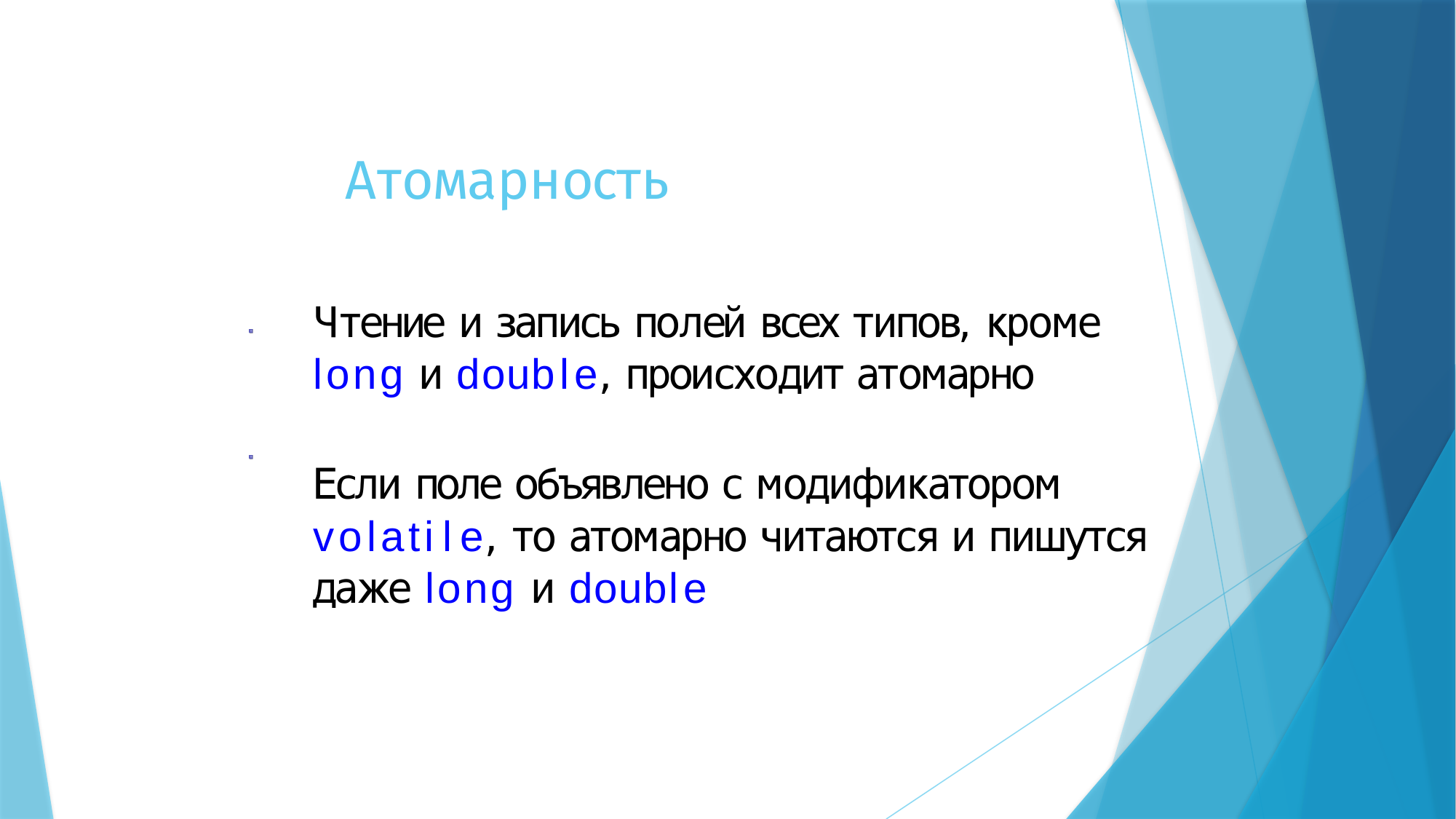

# Атомарность
Чтение и запись полей всех типов, кроме long и double, происходит атомарно

Если поле объявлено с модификатором volatile, то атомарно читаются и пишутся даже long и double